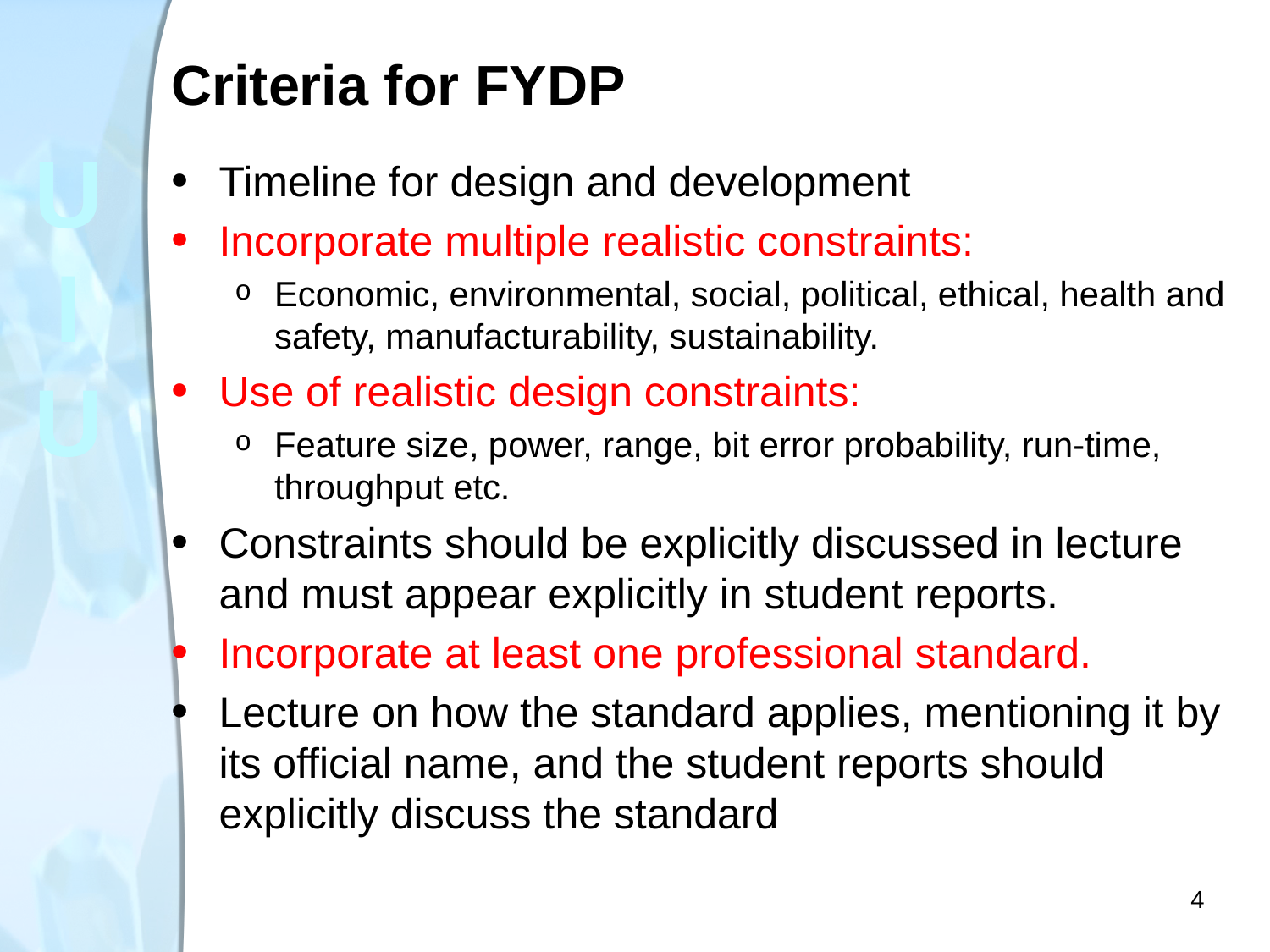

Criteria for FYDP
Timeline for design and development
Incorporate multiple realistic constraints:
Economic, environmental, social, political, ethical, health and safety, manufacturability, sustainability.
Use of realistic design constraints:
Feature size, power, range, bit error probability, run-time, throughput etc.
Constraints should be explicitly discussed in lecture and must appear explicitly in student reports.
Incorporate at least one professional standard.
Lecture on how the standard applies, mentioning it by its official name, and the student reports should explicitly discuss the standard
4